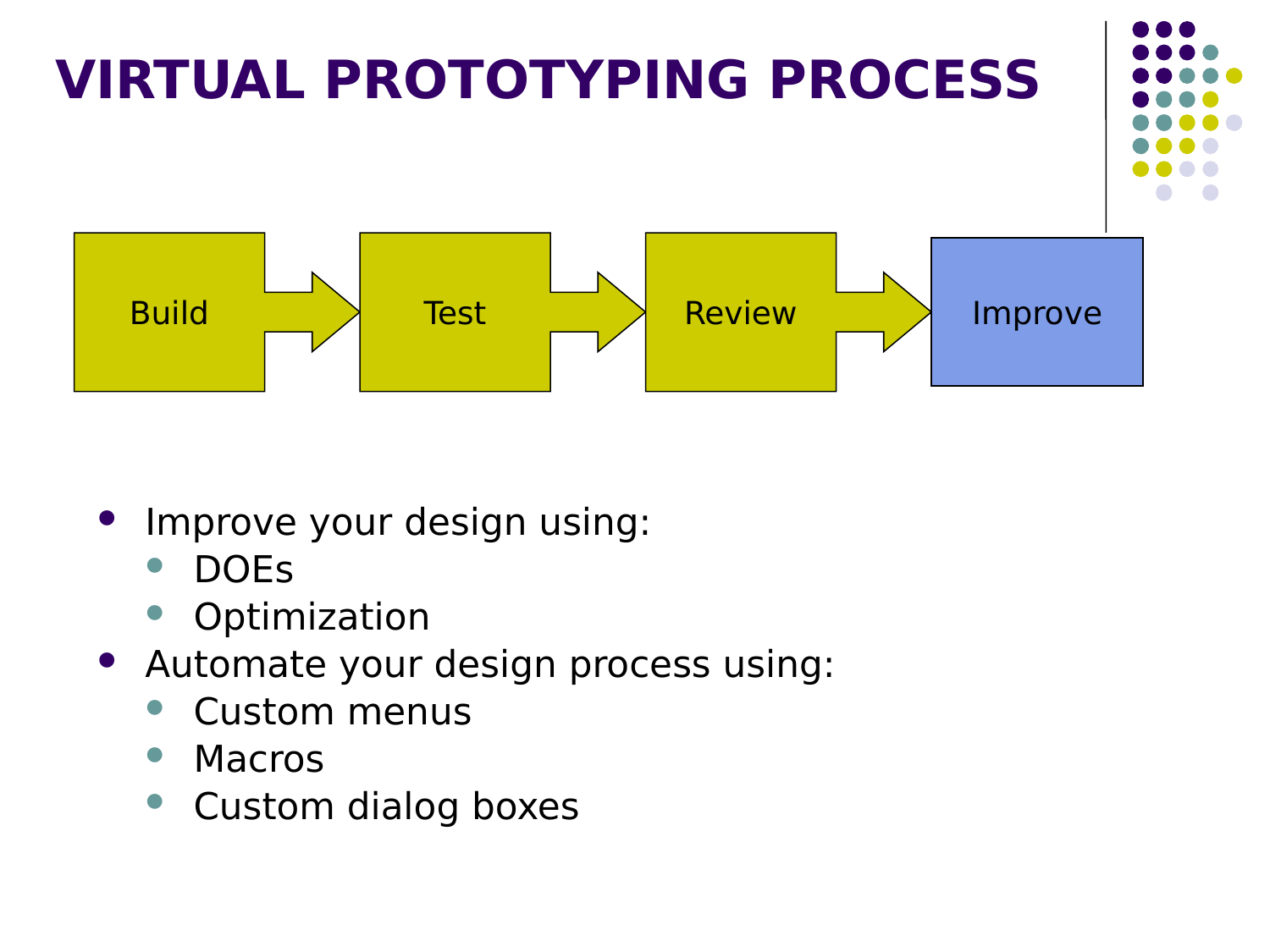

# VIRTUAL PROTOTYPING PROCESS
Build
Test
Review
Improve
Improve your design using:
DOEs
Optimization
Automate your design process using:
Custom menus
Macros
Custom dialog boxes